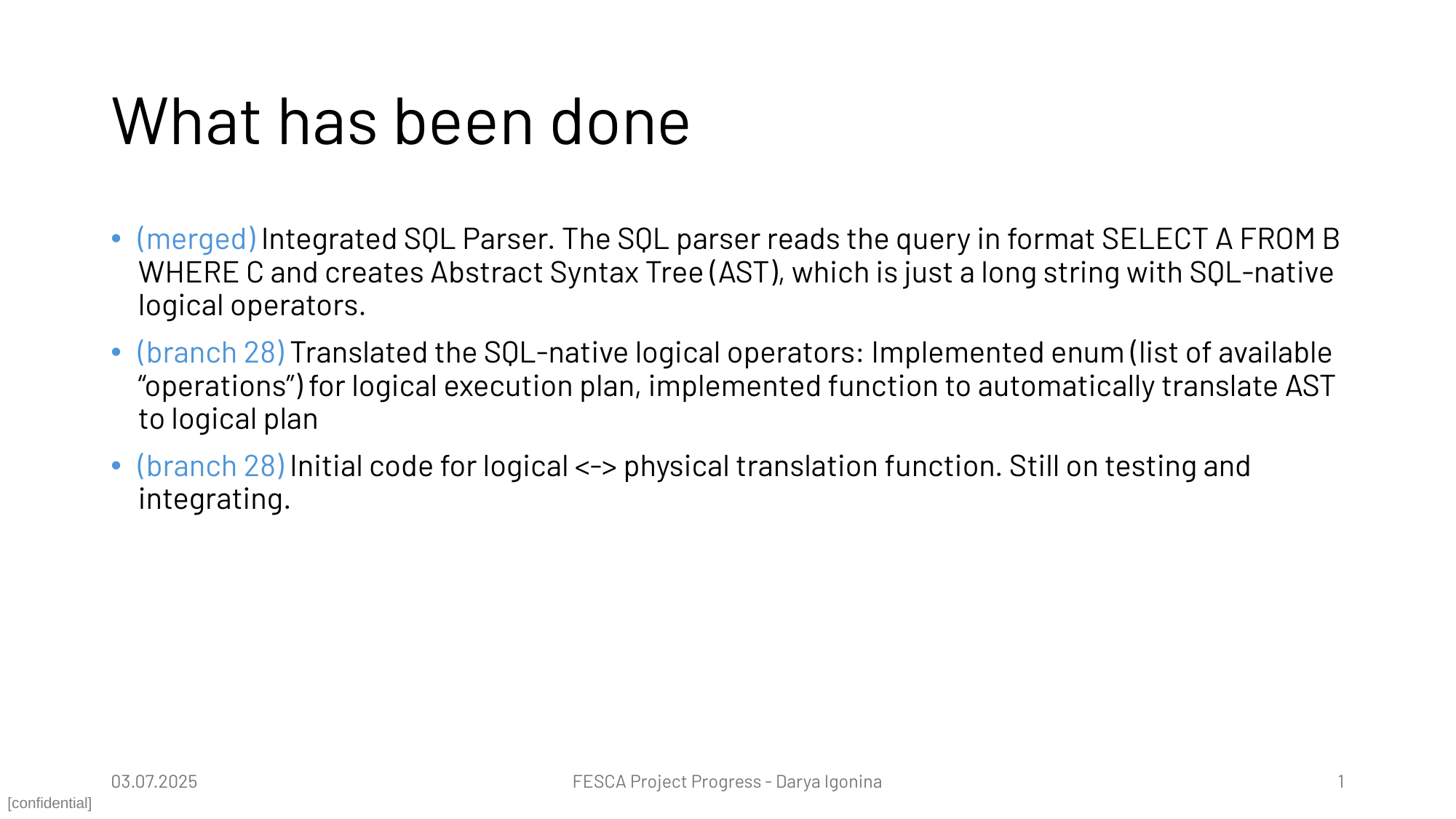

# What has been done

(merged) Integrated SQL Parser. The SQL parser reads the query in format SELECT A FROM B WHERE C and creates Abstract Syntax Tree (AST), which is just a long string with SQL-native logical operators.
(branch 28) Translated the SQL-native logical operators: Implemented enum (list of available “operations”) for logical execution plan, implemented function to automatically translate AST to logical plan
(branch 28) Initial code for logical <-> physical translation function. Still on testing and integrating.

03.07.2025
FESCA Project Progress - Darya Igonina
1